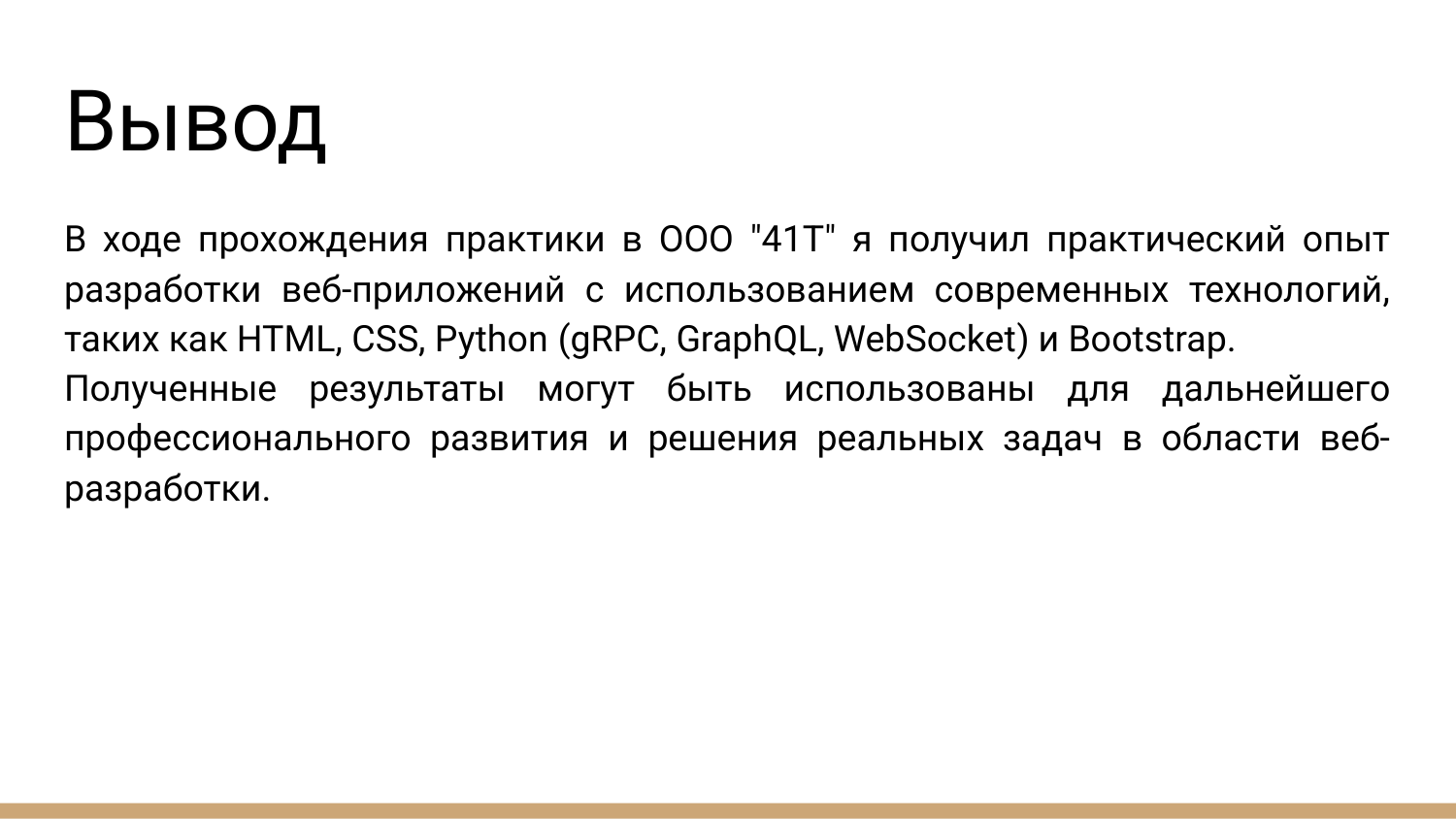

# Вывод
В ходе прохождения практики в ООО "41T" я получил практический опыт разработки веб-приложений с использованием современных технологий, таких как HTML, CSS, Python (gRPC, GraphQL, WebSocket) и Bootstrap.
Полученные результаты могут быть использованы для дальнейшего профессионального развития и решения реальных задач в области веб-разработки.